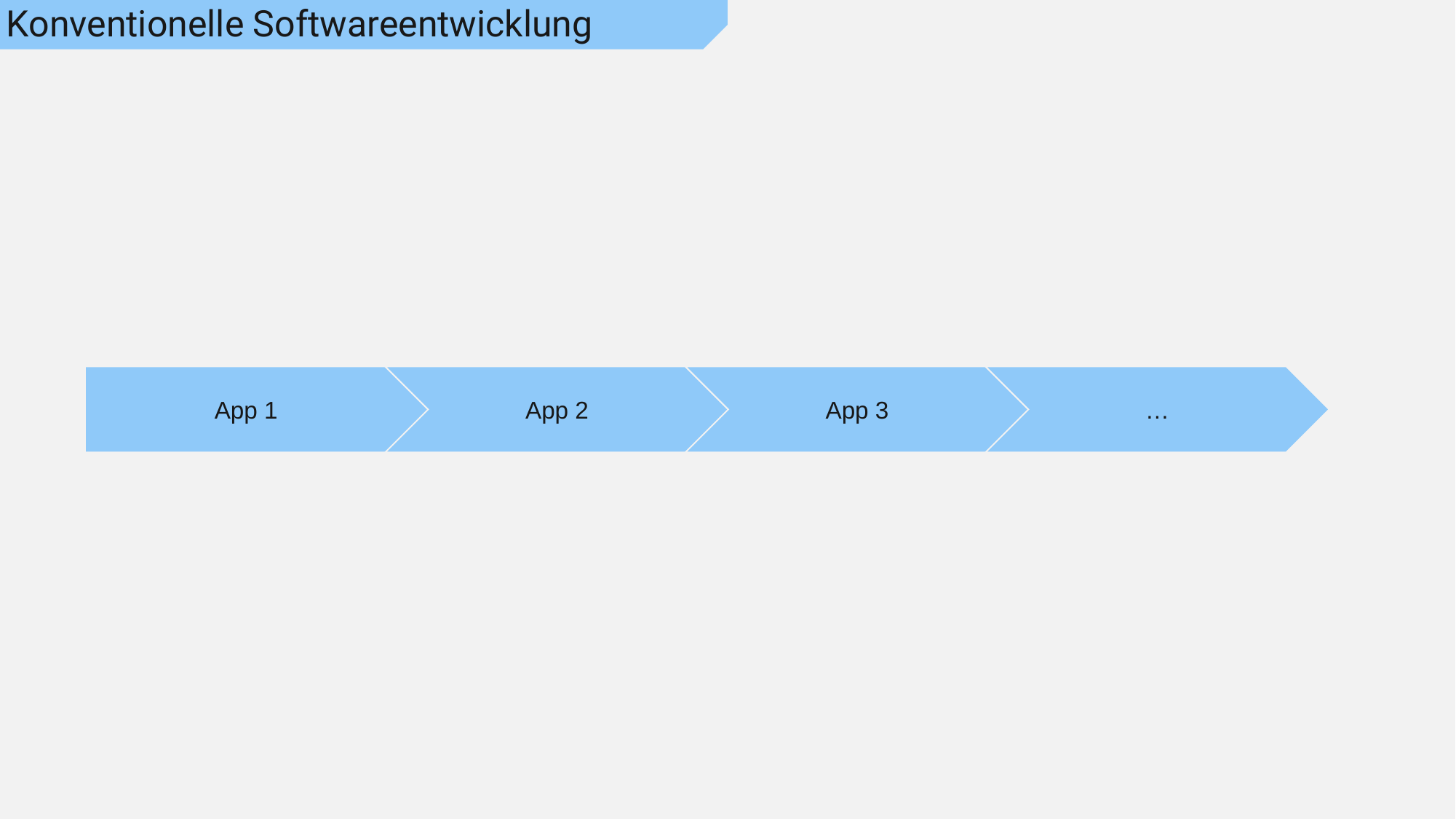

# Konventionelle Softwareentwicklung
App 1
App 2
App 3
…